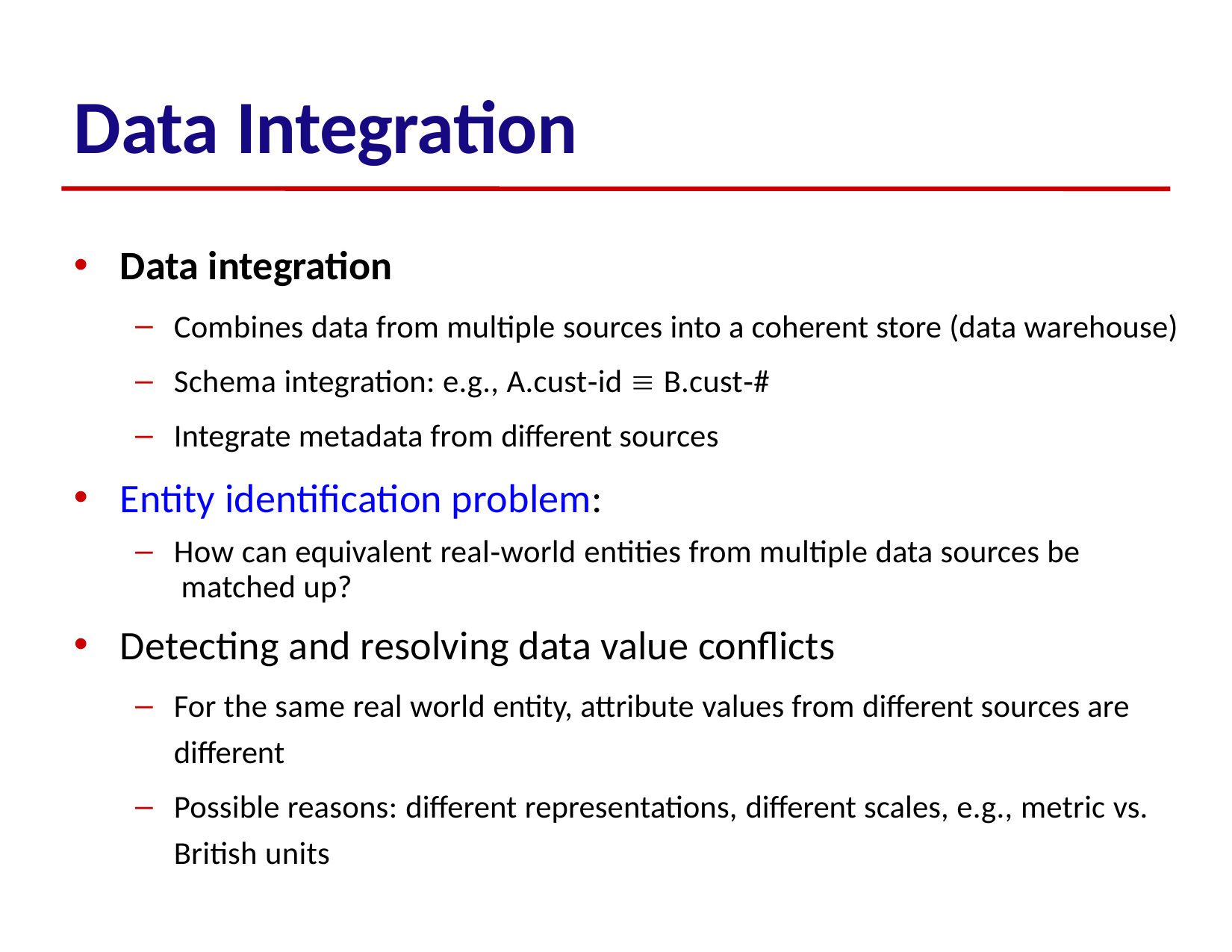

# Data Integration
Data integration
Combines data from multiple sources into a coherent store (data warehouse)
Schema integration: e.g., A.cust‐id ≡ B.cust‐#
Integrate metadata from different sources
Entity identification problem:
How can equivalent real‐world entities from multiple data sources be  matched up?
Detecting and resolving data value conflicts
For the same real world entity, attribute values from different sources are  different
Possible reasons: different representations, different scales, e.g., metric vs.  British units